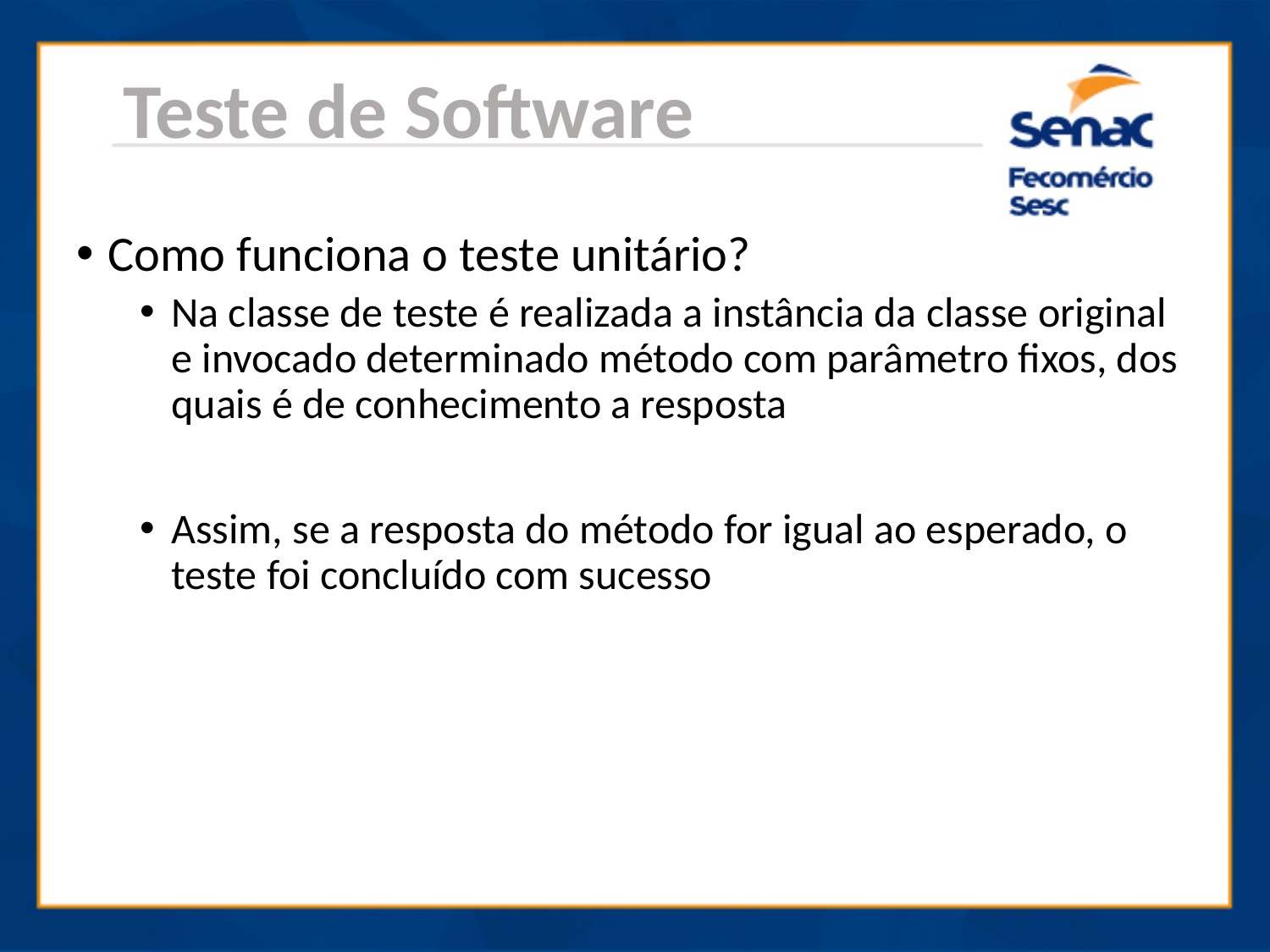

Teste de Software
Como funciona o teste unitário?
Na classe de teste é realizada a instância da classe original e invocado determinado método com parâmetro fixos, dos quais é de conhecimento a resposta

Assim, se a resposta do método for igual ao esperado, o teste foi concluído com sucesso